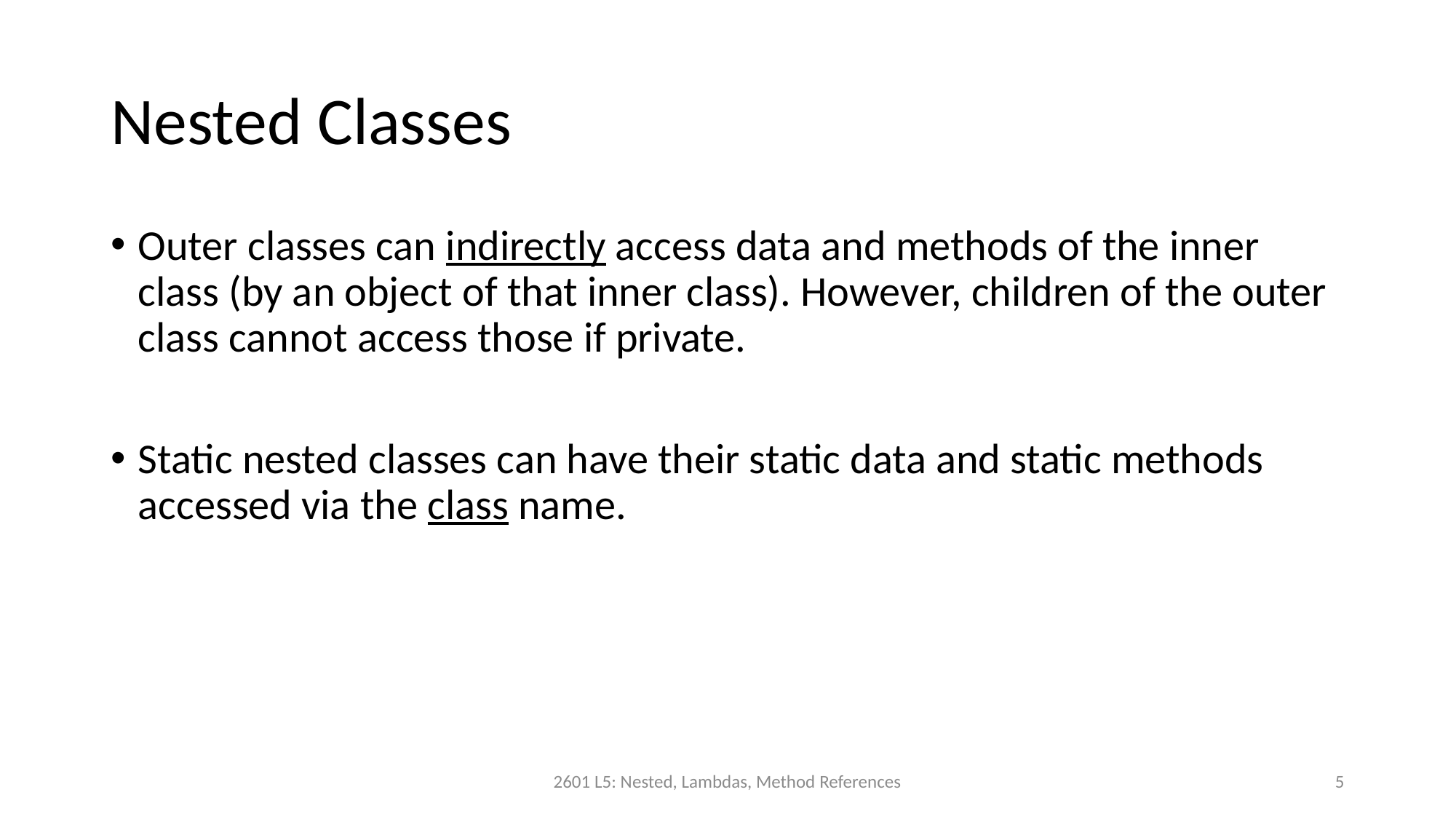

# Nested Classes
Outer classes can indirectly access data and methods of the inner class (by an object of that inner class). However, children of the outer class cannot access those if private.

Static nested classes can have their static data and static methods accessed via the class name.
2601 L5: Nested, Lambdas, Method References
5